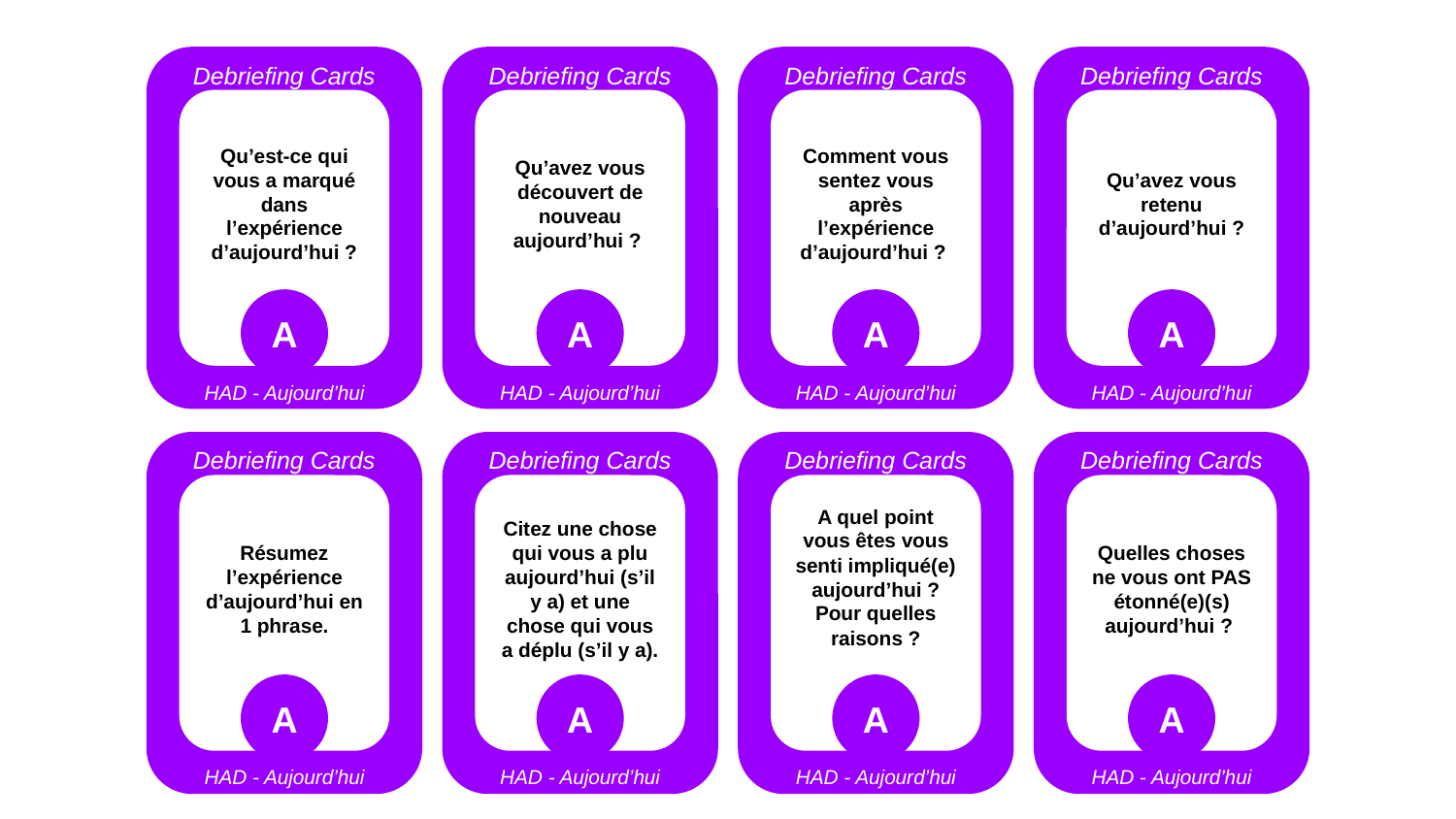

Debriefing Cards
Debriefing Cards

HAD - Aujourd’hui

Modèle de Kirkpatrick
Qu’est-ce qui vous a marqué dans l’expérience d’aujourd’hui ?

A
Debriefing Cards
Debriefing Cards

HAD - Aujourd’hui

Modèle de Kirkpatrick
Qu’avez vous découvert de nouveau aujourd’hui ?

A
Debriefing Cards
Debriefing Cards

HAD - Aujourd’hui

Modèle de Kirkpatrick
Comment vous sentez vous après l’expérience d’aujourd’hui ?

A
Debriefing Cards
Debriefing Cards

HAD - Aujourd’hui

Modèle de Kirkpatrick
Qu’avez vous retenu d’aujourd’hui ?

A
Debriefing Cards
Debriefing Cards

HAD - Aujourd’hui

Modèle de Kirkpatrick
Résumez l’expérience d’aujourd’hui en 1 phrase.

A
Debriefing Cards
Debriefing Cards

HAD - Aujourd’hui

Modèle de Kirkpatrick
Citez une chose qui vous a plu aujourd’hui (s’il y a) et une chose qui vous a déplu (s’il y a).

A
Debriefing Cards
Debriefing Cards

HAD - Aujourd’hui

Modèle de Kirkpatrick
A quel point vous êtes vous senti impliqué(e) aujourd’hui ? Pour quelles raisons ?

A
Debriefing Cards
Debriefing Cards

HAD - Aujourd’hui

Modèle de Kirkpatrick
Quelles choses ne vous ont PAS étonné(e)(s) aujourd’hui ?

A